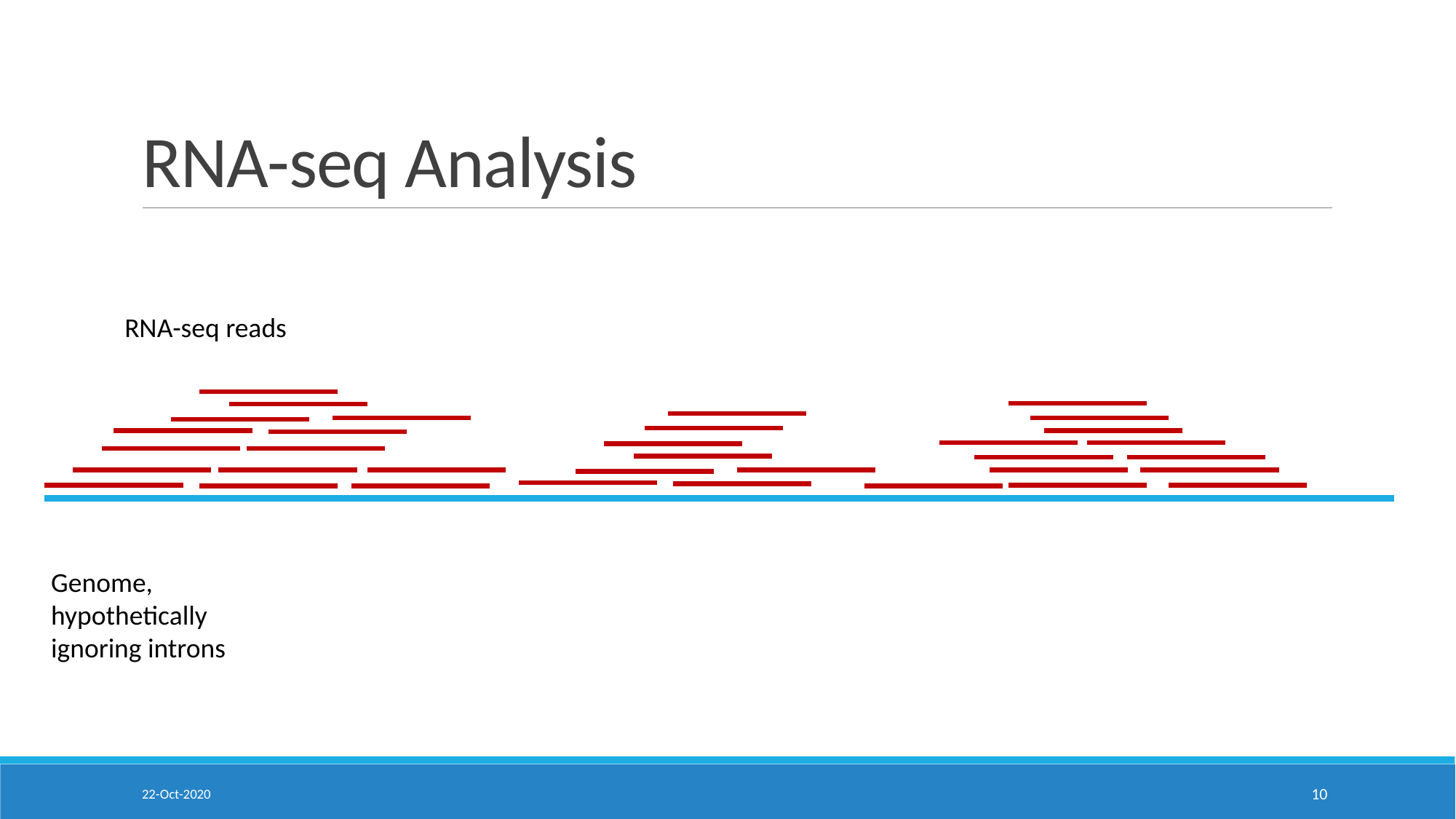

# RNA-seq Analysis
RNA-seq reads
Genome, hypothetically ignoring introns
22-Oct-2020
10